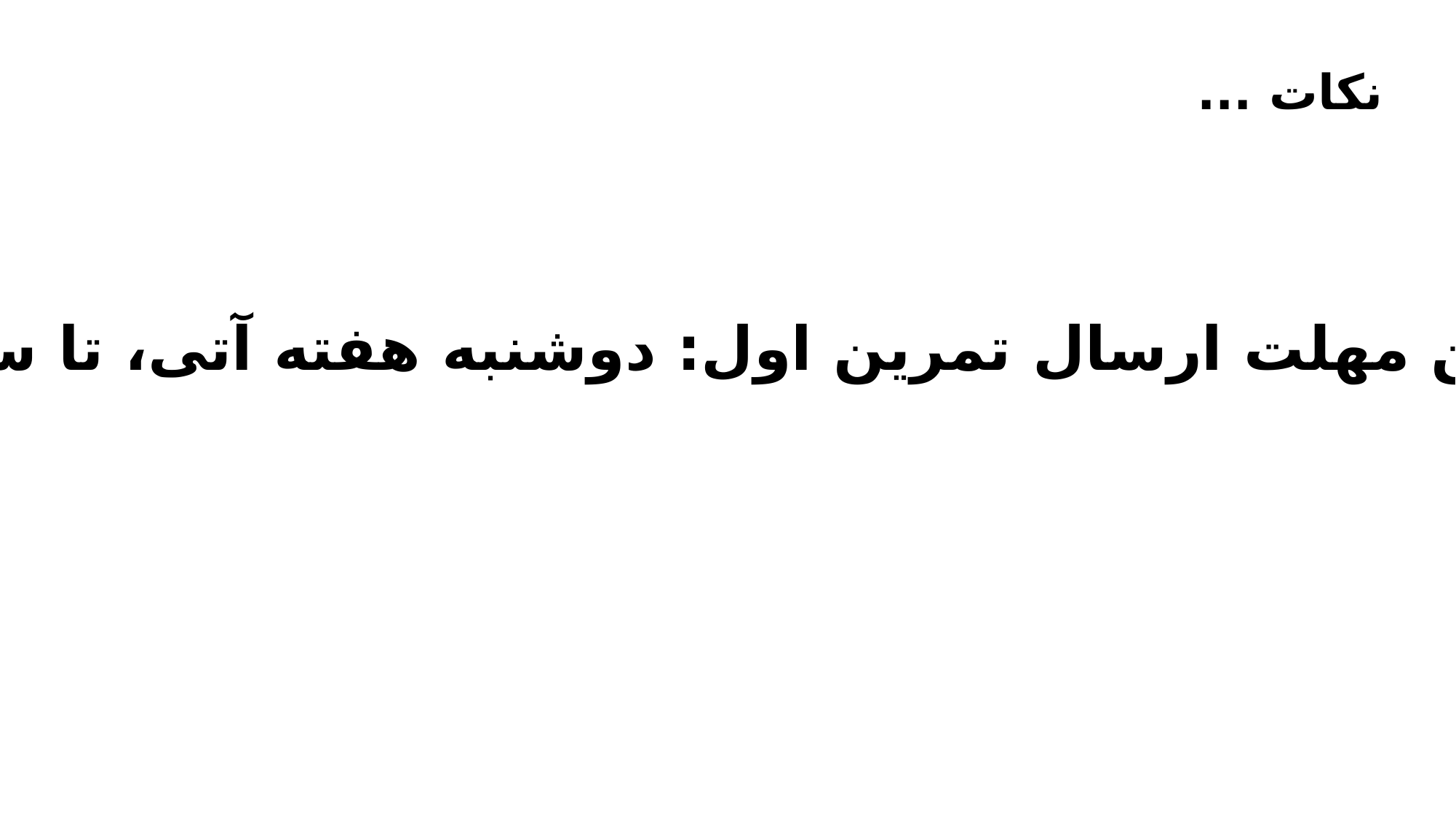

نکات ...
 آخرین مهلت ارسال تمرین اول: دوشنبه هفته آتی، تا ساعت 24